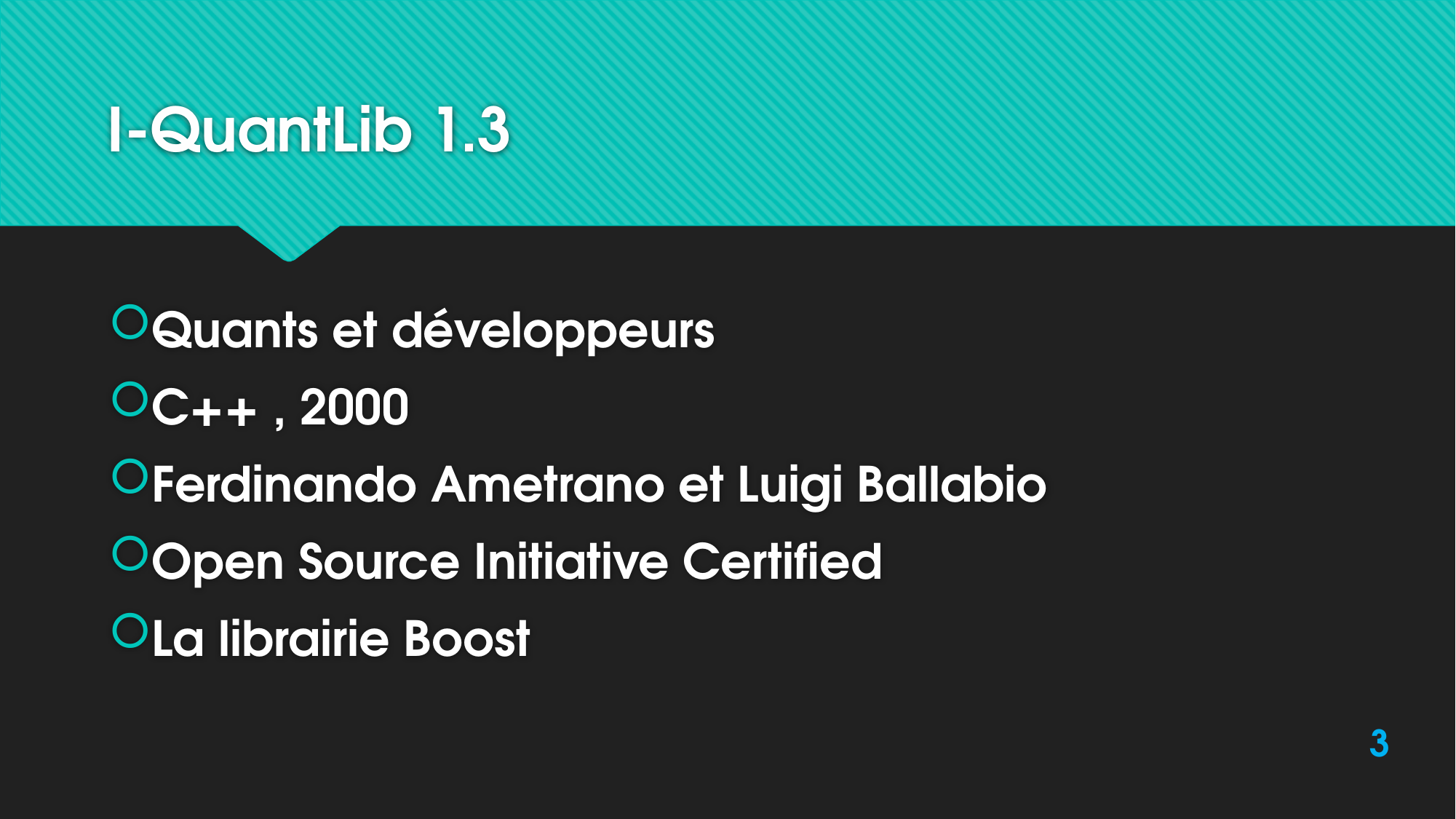

# I-QuantLib 1.3
Quants et développeurs
C++ , 2000
Ferdinando Ametrano et Luigi Ballabio
Open Source Initiative Certified
La librairie Boost
3